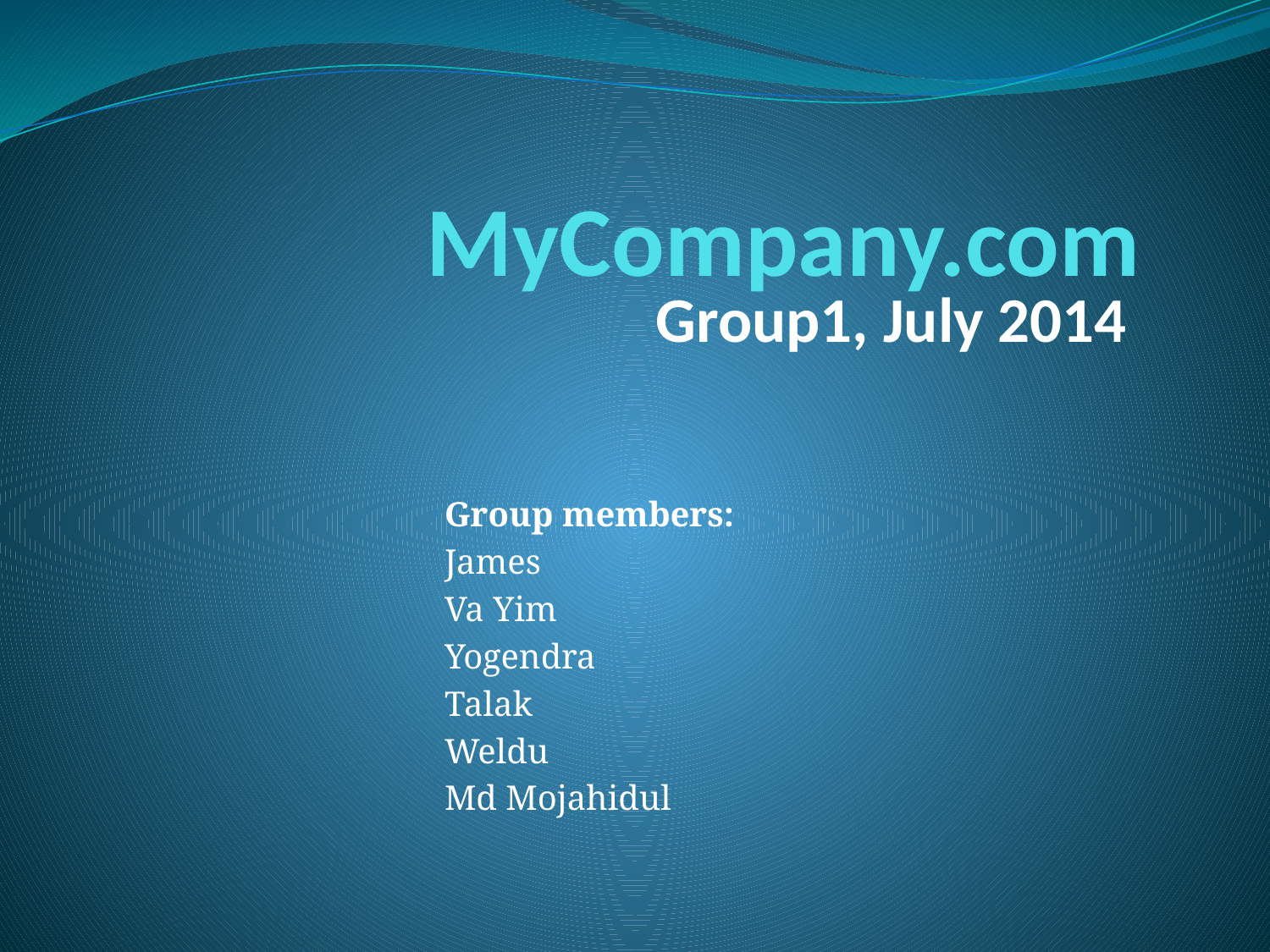

# MyCompany.com
                  Group1, July 2014
Group members:
James
Va Yim
Yogendra
Talak
Weldu
Md Mojahidul